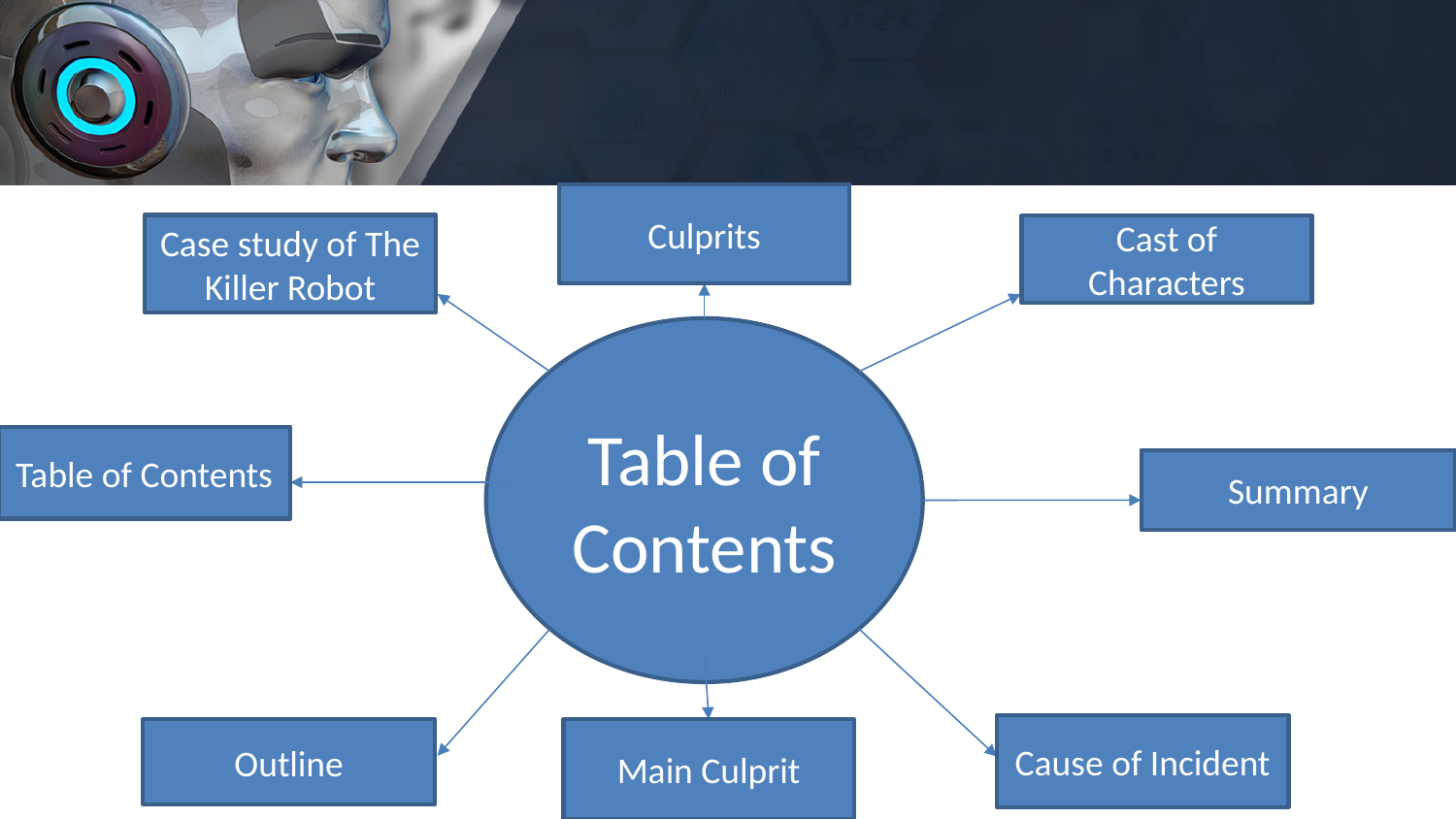

Culprits
Case study of The Killer Robot
Cast of Characters
Table of Contents
Table of Contents
Summary
Cause of Incident
Outline
Main Culprit